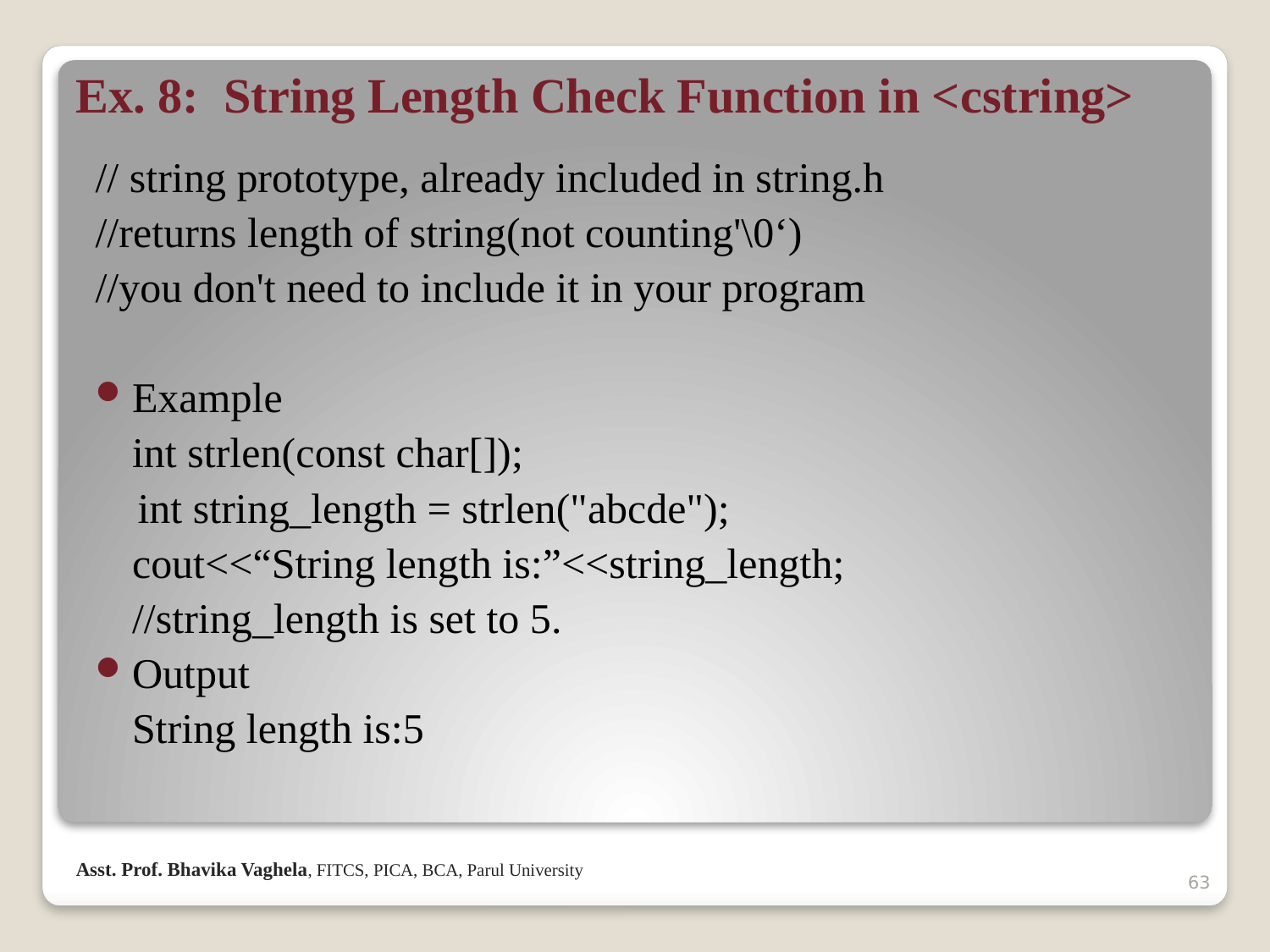

# Ex. 8:  String Length Check Function in <cstring>
// string prototype, already included in string.h
//returns length of string(not counting'\0‘)
//you don't need to include it in your program

Example
	int strlen(const char[]);
    int string_length = strlen("abcde");
	cout<<“String length is:”<<string_length;
	//string_length is set to 5.
Output
	String length is:5
Asst. Prof. Bhavika Vaghela, FITCS, PICA, BCA, Parul University
63